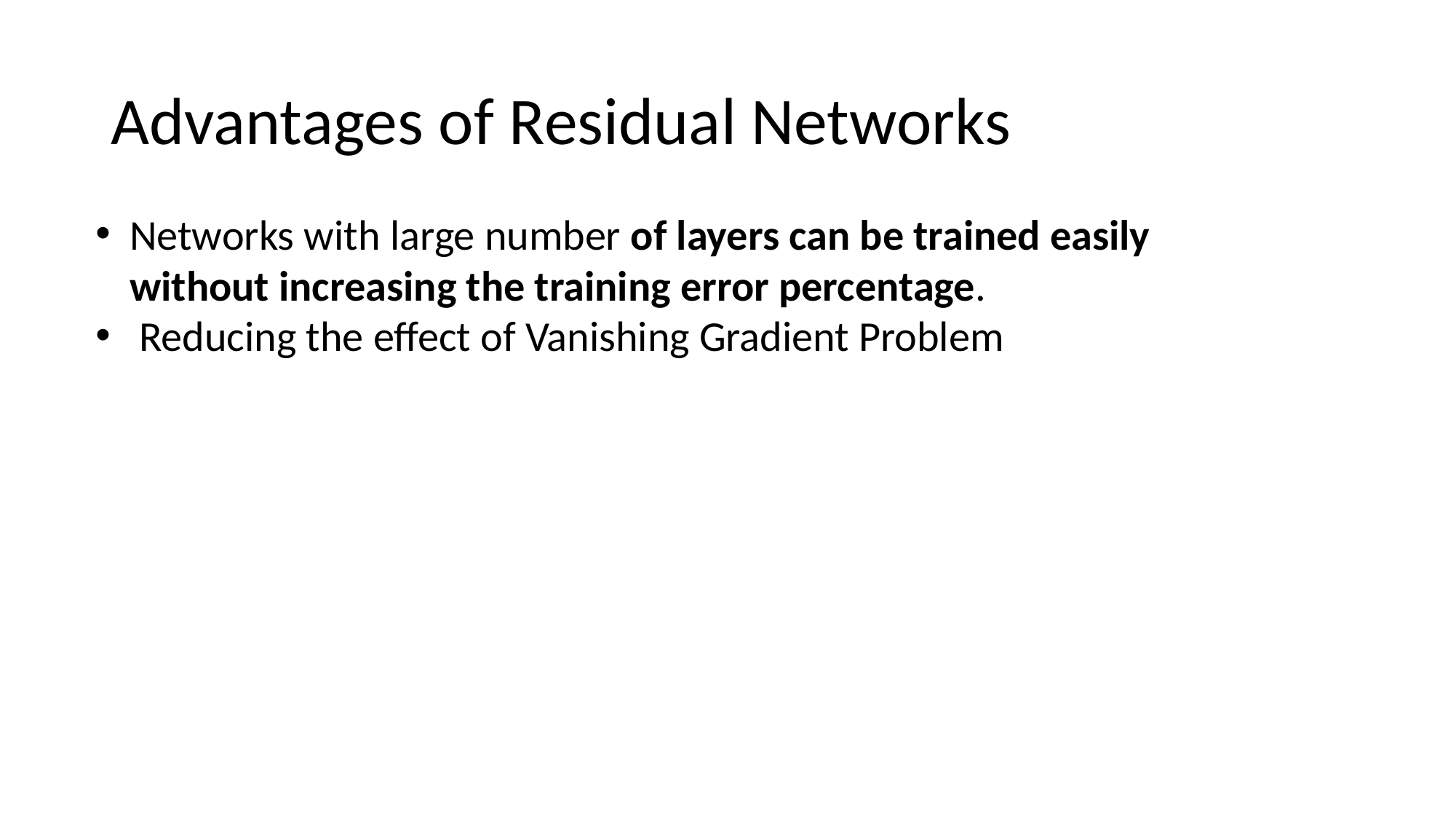

# Advantages of Residual Networks
Networks with large number of layers can be trained easily without increasing the training error percentage.
 Reducing the effect of Vanishing Gradient Problem